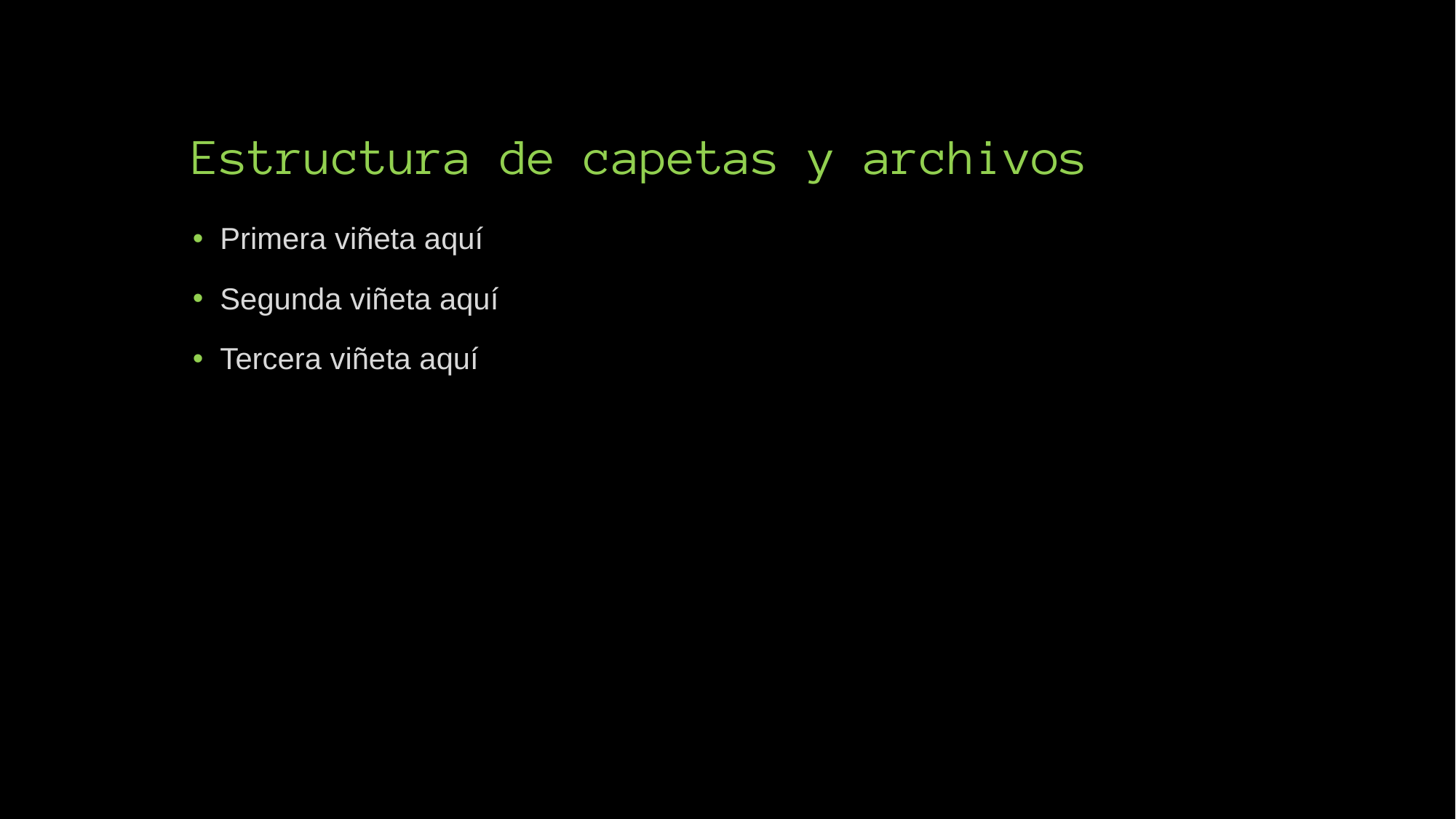

# Estructura de capetas y archivos
Primera viñeta aquí
Segunda viñeta aquí
Tercera viñeta aquí